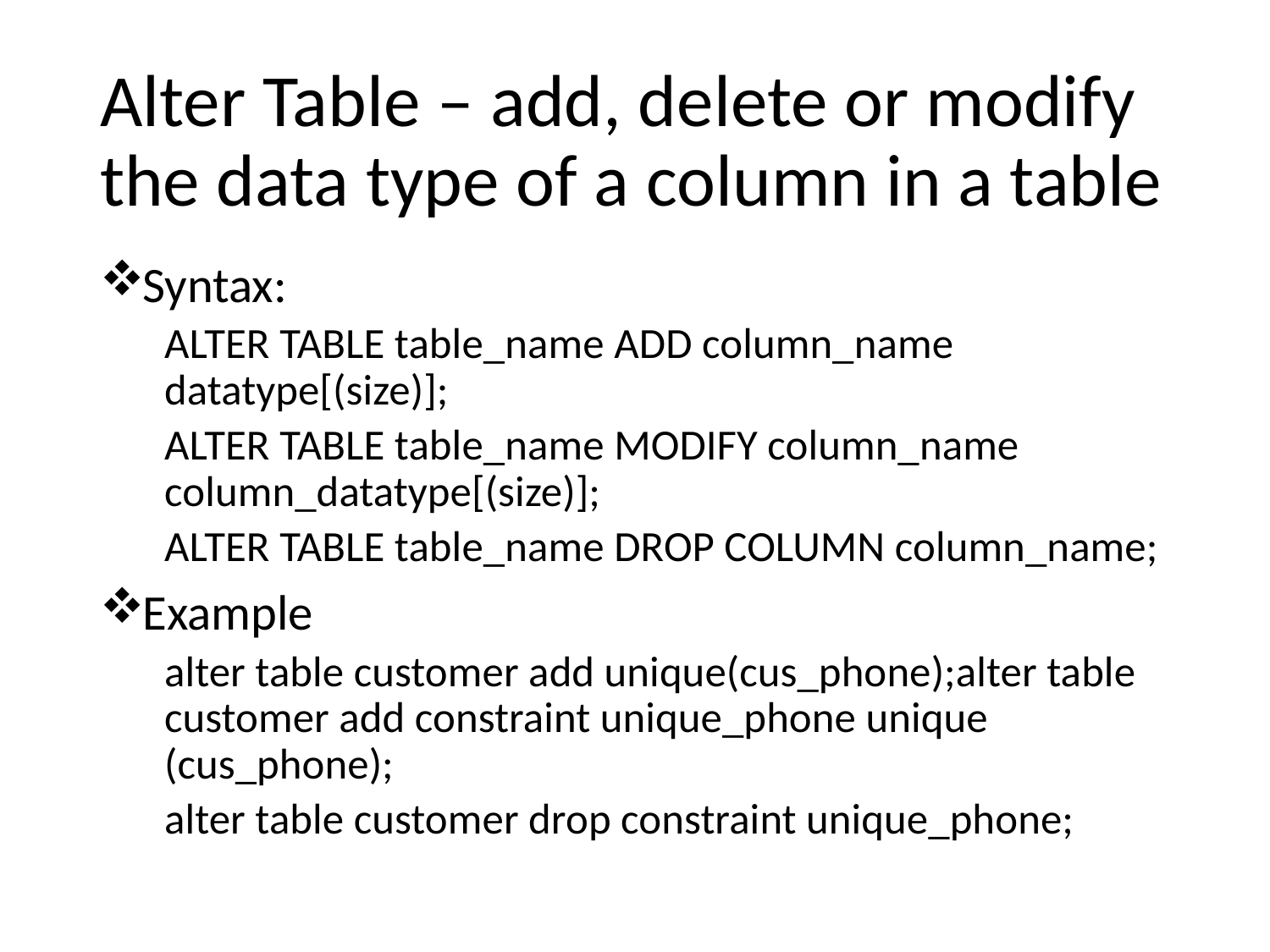

# Alter Table – add, delete or modify the data type of a column in a table
Syntax:
ALTER TABLE table_name ADD column_name datatype[(size)];
ALTER TABLE table_name MODIFY column_name column_datatype[(size)];
ALTER TABLE table_name DROP COLUMN column_name;
Example
alter table customer add unique(cus_phone);alter table customer add constraint unique_phone unique (cus_phone);
alter table customer drop constraint unique_phone;